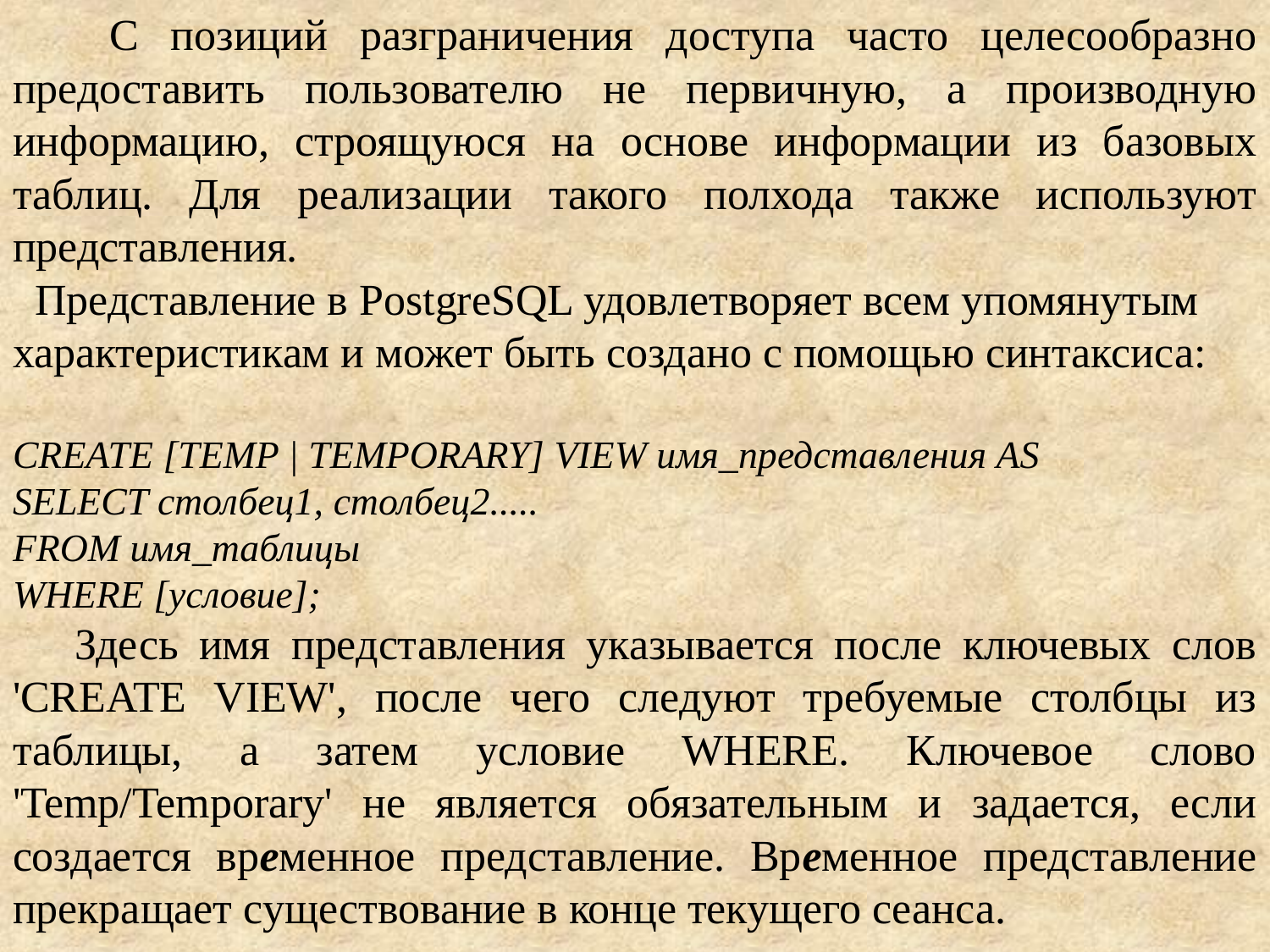

С позиций разграничения доступа часто целесообразно предоставить пользователю не первичную, а производную информацию, строящуюся на основе информации из базовых таблиц. Для реализации такого полхода также используют представления.
  Представление в PostgreSQL удовлетворяет всем упомянутым характеристикам и может быть создано с помощью синтаксиса:
CREATE [TEMP | TEMPORARY] VIEW имя_представления AS
SELECT столбец1, столбец2.....
FROM имя_таблицы
WHERE [условие];
   Здесь имя представления указывается после ключевых слов 'CREATE VIEW', после чего следуют требуемые столбцы из таблицы, а затем условие WHERE. Ключевое слово 'Temp/Temporary' не является обязательным и задается, если создается временное представление. Временное представление прекращает существование в конце текущего сеанса.